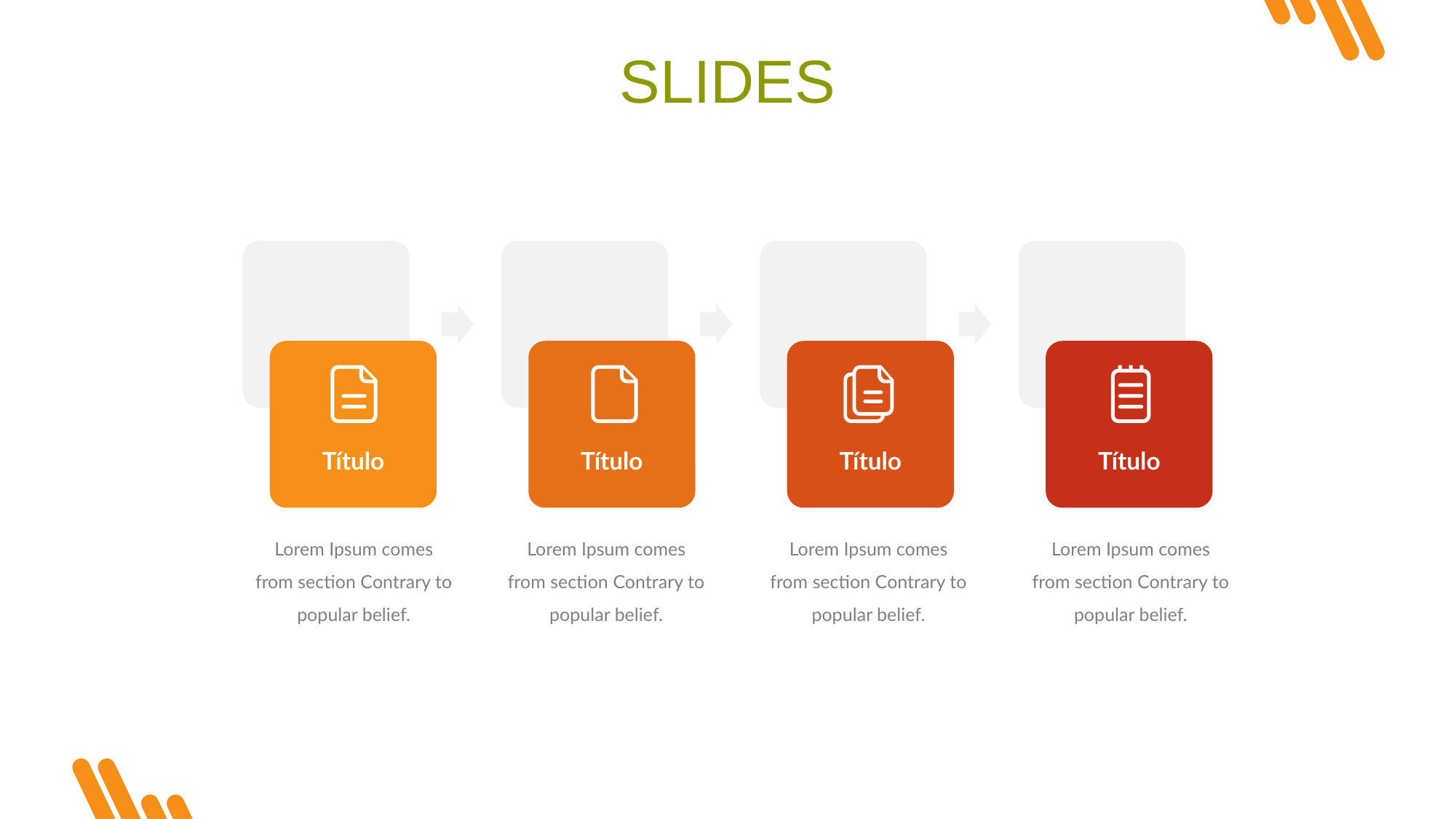

28
SLIDES

Título

Título

Título

Título

Lorem Ipsum comes from section Contrary to popular belief.
Lorem Ipsum comes from section Contrary to popular belief.
Lorem Ipsum comes from section Contrary to popular belief.
Lorem Ipsum comes from section Contrary to popular belief.